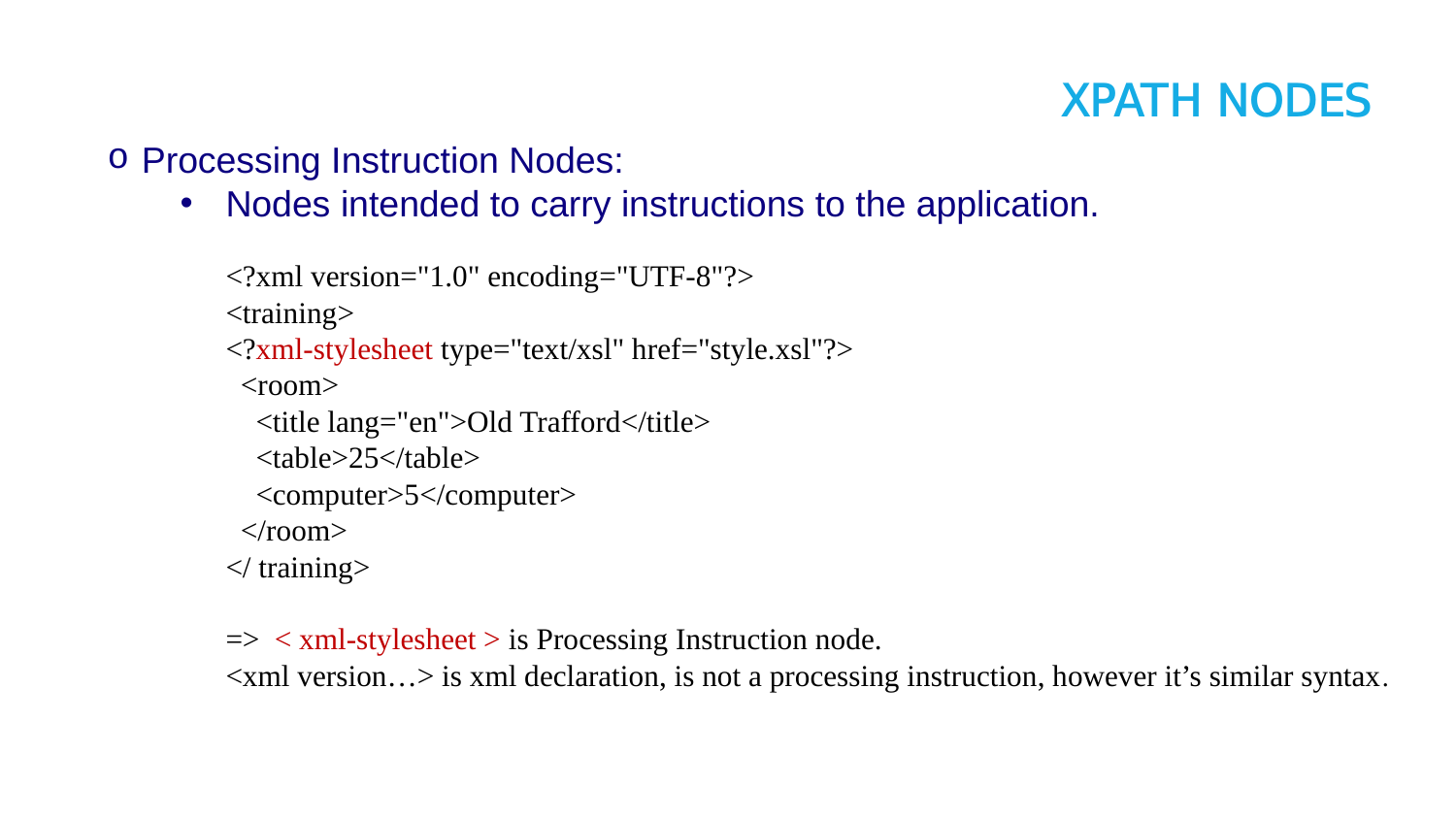

# XPATH NODES
Processing Instruction Nodes:
Nodes intended to carry instructions to the application.

<?xml version="1.0" encoding="UTF-8"?>
<training>
<?xml-stylesheet type="text/xsl" href="style.xsl"?>
  <room>
    <title lang="en">Old Trafford</title>
    <table>25</table>
    <computer>5</computer>
  </room>
</ training>

=>  < xml-stylesheet > is Processing Instruction node.
<xml version…> is xml declaration, is not a processing instruction, however it’s similar syntax.